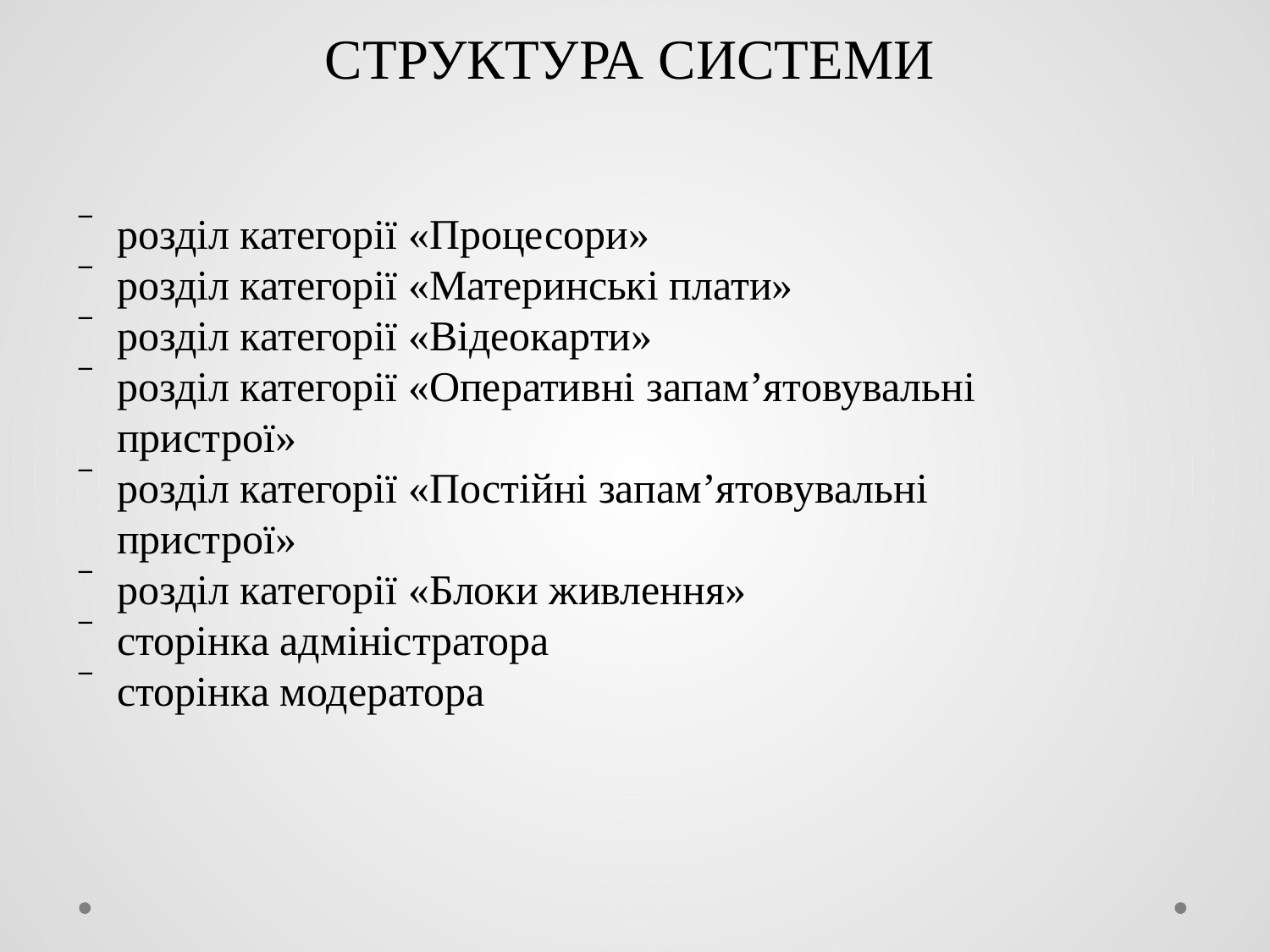

СТРУКТУРА СИСТЕМИ
розділ категорії «Процесори»
розділ категорії «Материнські плати»
розділ категорії «Відеокарти»
розділ категорії «Оперативні запам’ятовувальні пристрої»
розділ категорії «Постійні запам’ятовувальні пристрої»
розділ категорії «Блоки живлення»
сторінка адміністратора
сторінка модератора